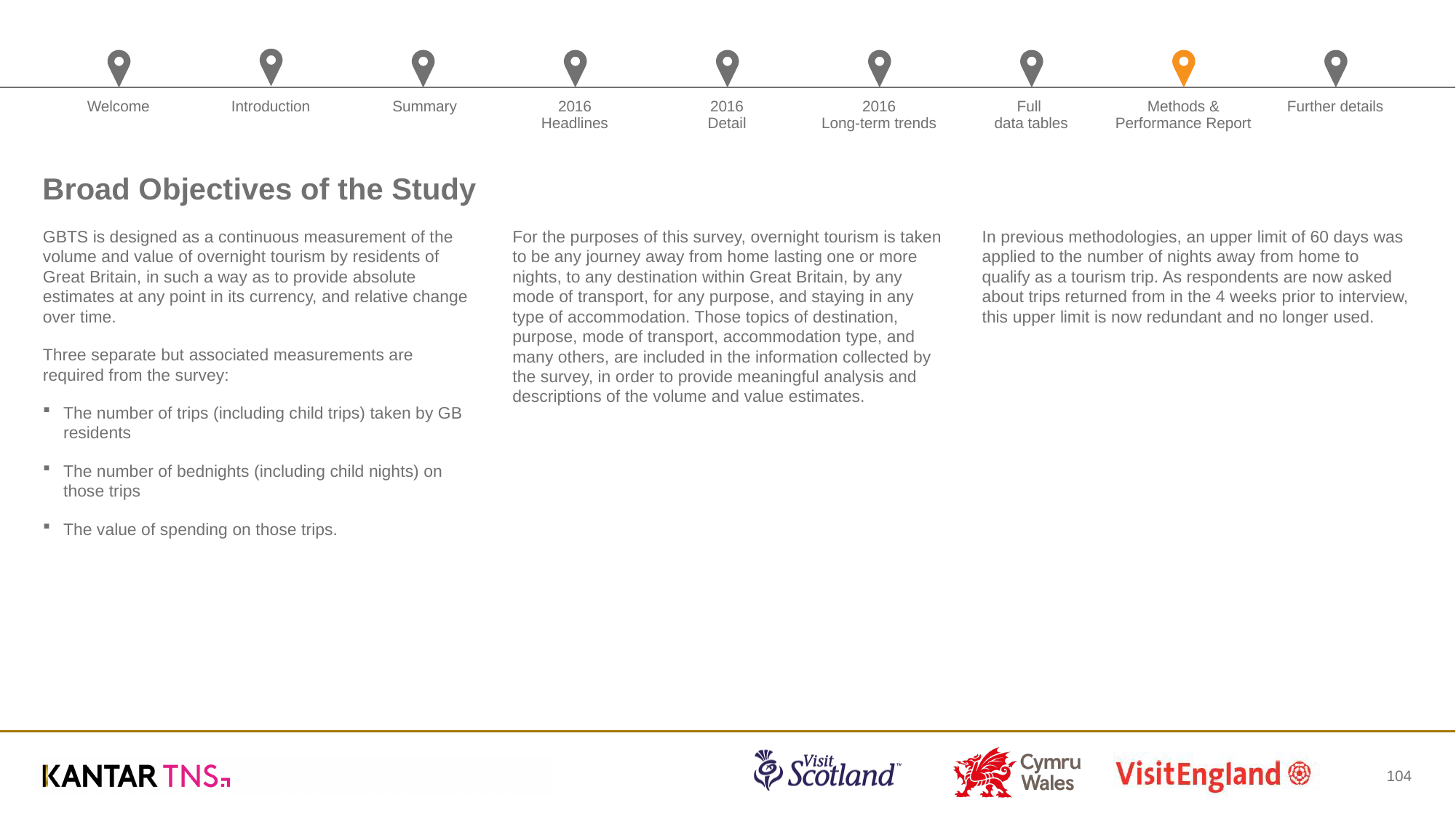

# Broad Objectives of the Study
GBTS is designed as a continuous measurement of the volume and value of overnight tourism by residents of Great Britain, in such a way as to provide absolute estimates at any point in its currency, and relative change over time.
Three separate but associated measurements are required from the survey:
The number of trips (including child trips) taken by GB residents
The number of bednights (including child nights) on those trips
The value of spending on those trips.

For the purposes of this survey, overnight tourism is taken to be any journey away from home lasting one or more nights, to any destination within Great Britain, by any mode of transport, for any purpose, and staying in any type of accommodation. Those topics of destination, purpose, mode of transport, accommodation type, and many others, are included in the information collected by the survey, in order to provide meaningful analysis and descriptions of the volume and value estimates.

In previous methodologies, an upper limit of 60 days was applied to the number of nights away from home to qualify as a tourism trip. As respondents are now asked about trips returned from in the 4 weeks prior to interview, this upper limit is now redundant and no longer used.

104